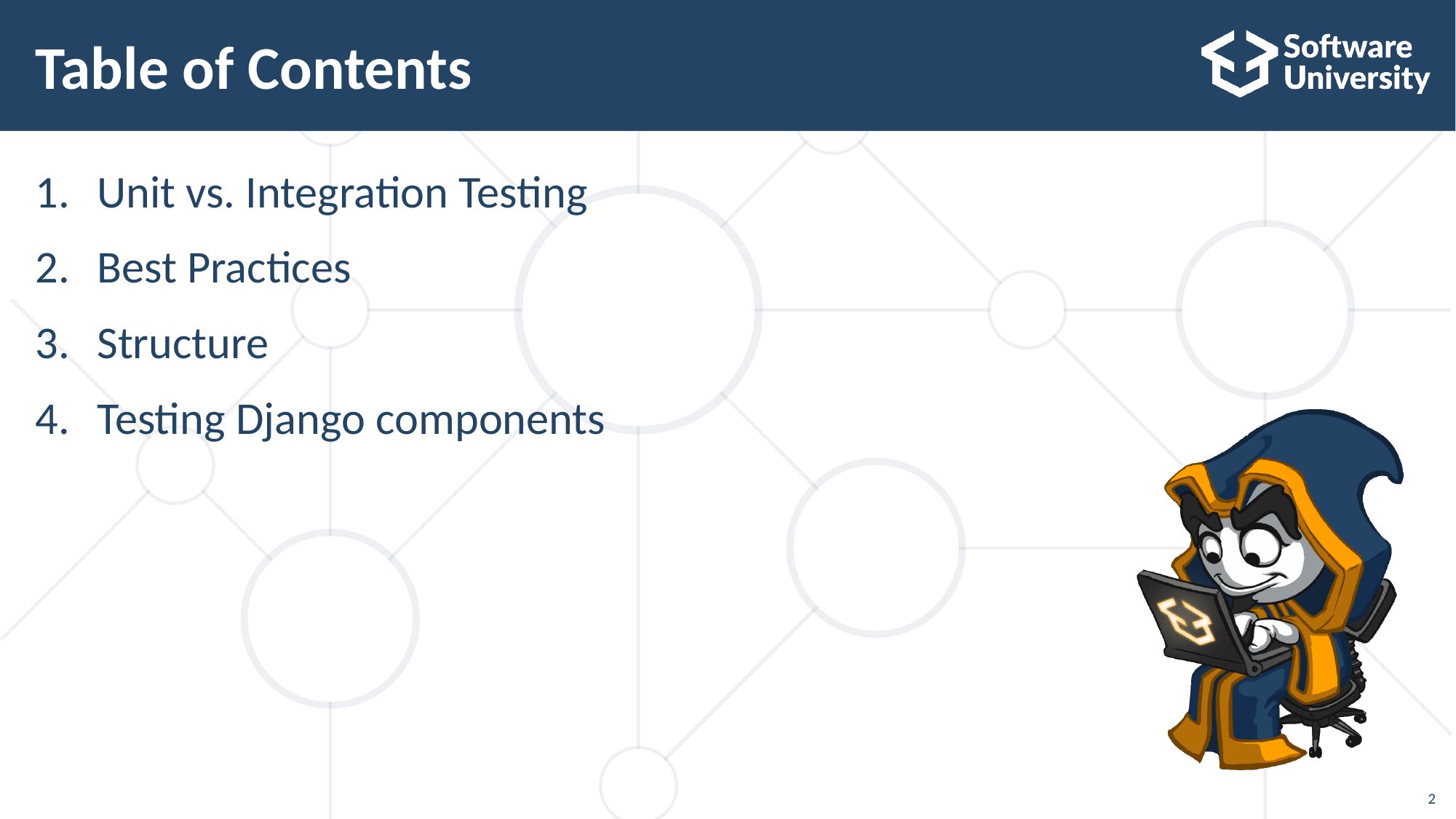

# Table of Contents
Unit vs. Integration Testing
Best Practices
Structure
Testing Django components
2